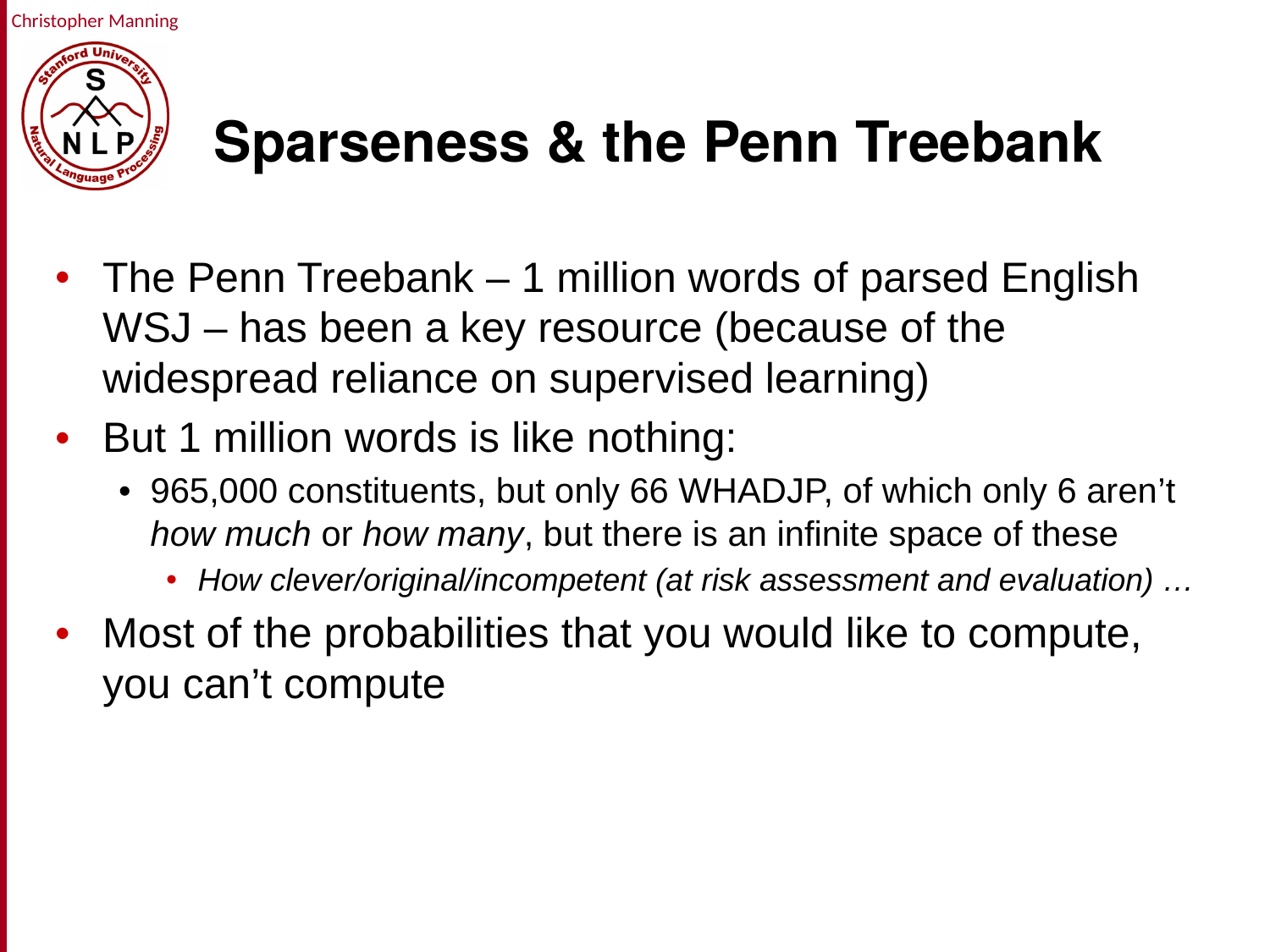

# Sparseness & the Penn Treebank
The Penn Treebank – 1 million words of parsed English WSJ – has been a key resource (because of the widespread reliance on supervised learning)
But 1 million words is like nothing:
965,000 constituents, but only 66 WHADJP, of which only 6 aren’t how much or how many, but there is an infinite space of these
How clever/original/incompetent (at risk assessment and evaluation) …
Most of the probabilities that you would like to compute, you can’t compute